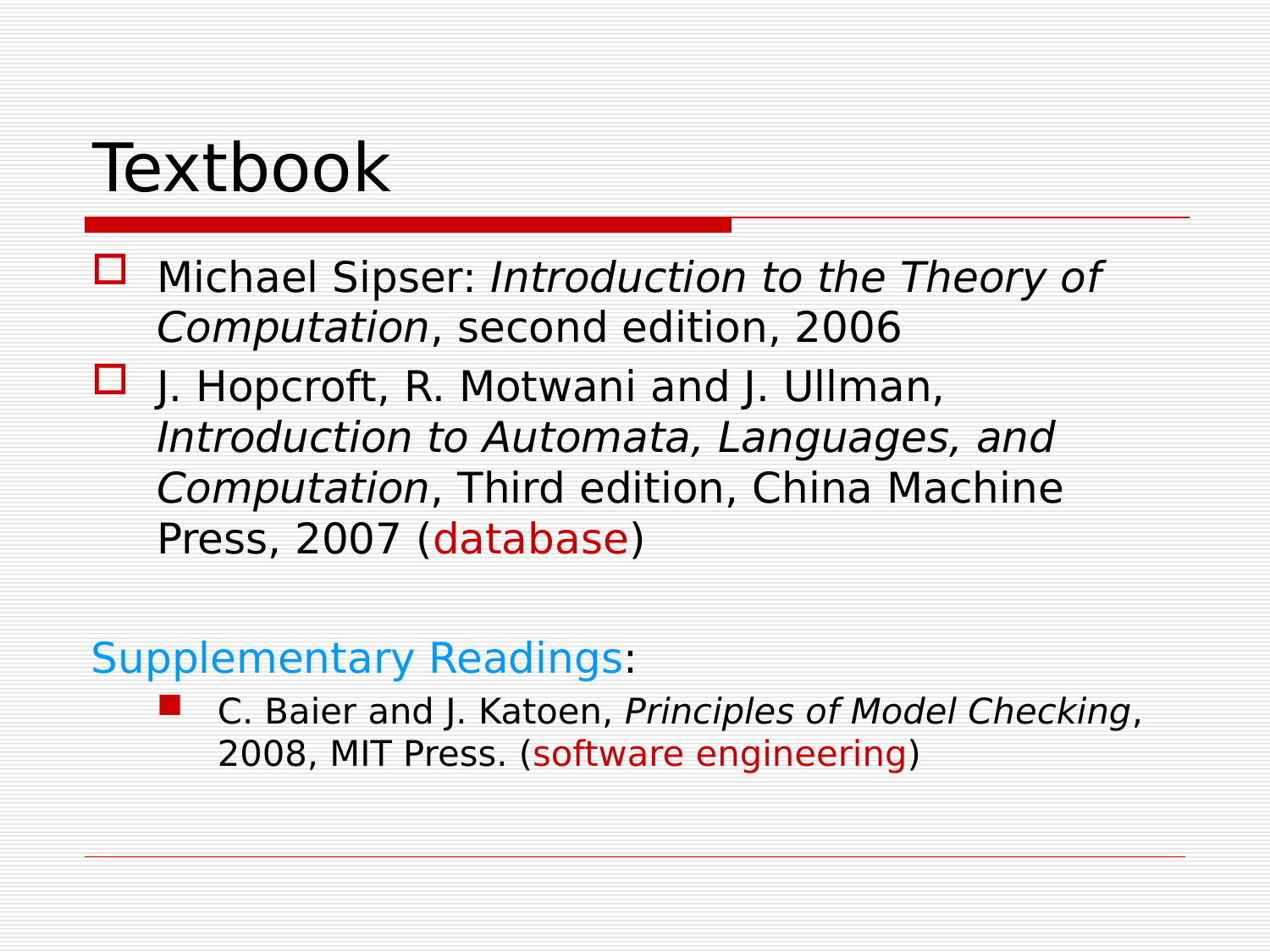

# Textbook
Michael Sipser: Introduction to the Theory of Computation, second edition, 2006
J. Hopcroft, R. Motwani and J. Ullman, Introduction to Automata, Languages, and Computation, Third edition, China Machine Press, 2007 (database)

Supplementary Readings:
C. Baier and J. Katoen, Principles of Model Checking, 2008, MIT Press. (software engineering)